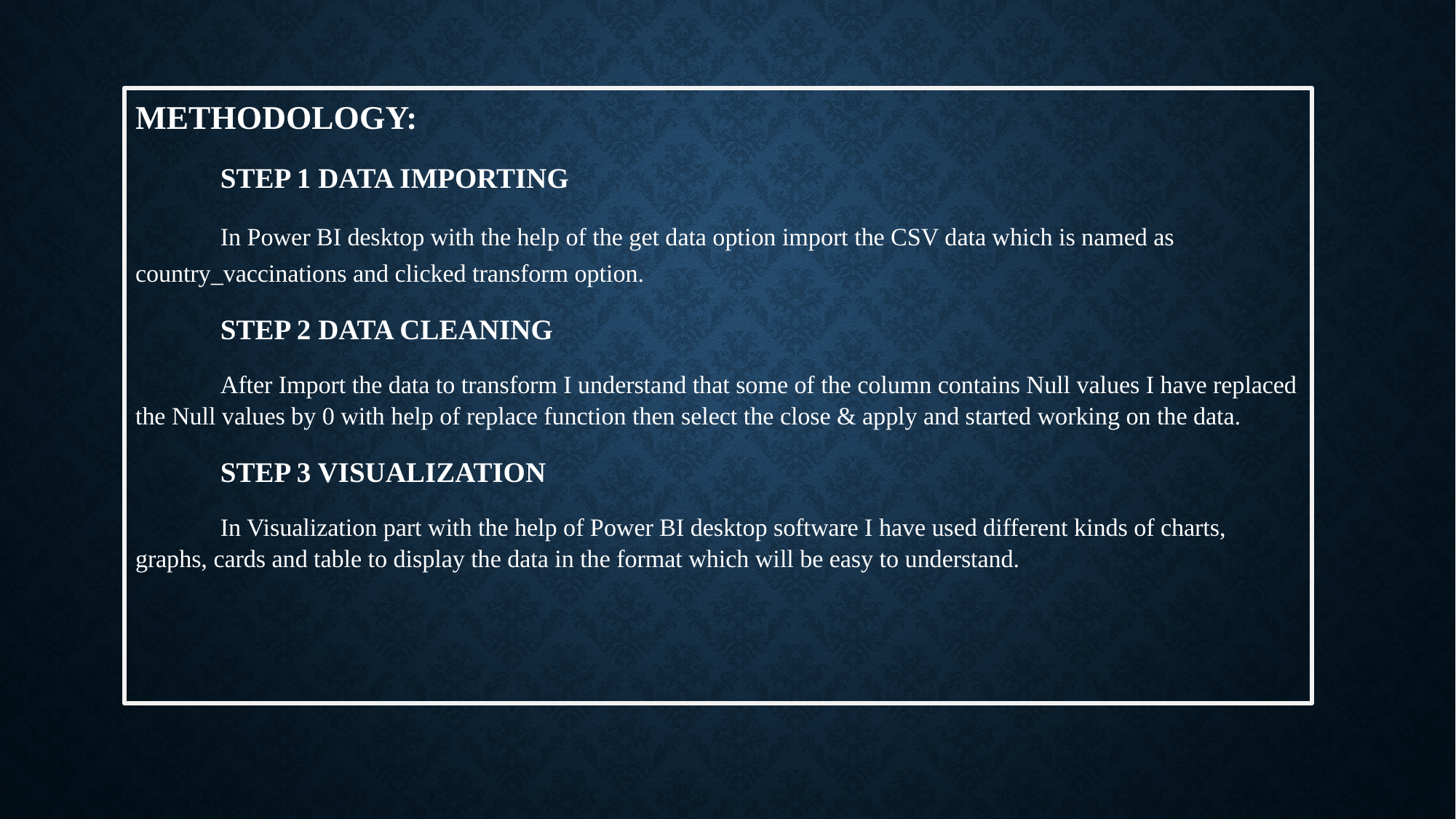

METHODOLOGY:
	STEP 1 DATA IMPORTING
		In Power BI desktop with the help of the get data option import the CSV data which is named as country_vaccinations and clicked transform option.
	STEP 2 DATA CLEANING
		After Import the data to transform I understand that some of the column contains Null values I have replaced the Null values by 0 with help of replace function then select the close & apply and started working on the data.
	STEP 3 VISUALIZATION
		In Visualization part with the help of Power BI desktop software I have used different kinds of charts, graphs, cards and table to display the data in the format which will be easy to understand.